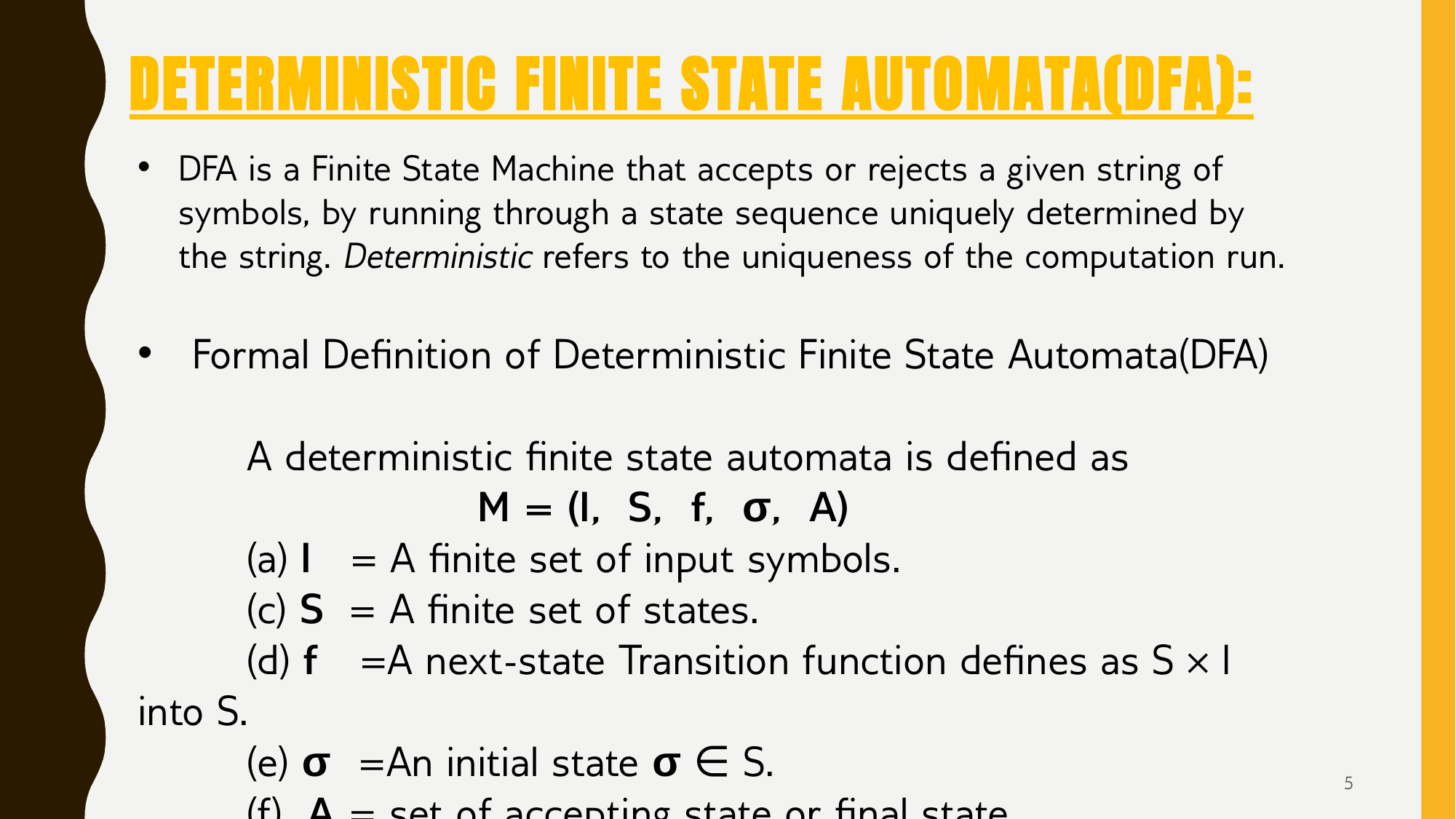

# Deterministic Finite state Automata(DFA):
DFA is a Finite State Machine that accepts or rejects a given string of symbols, by running through a state sequence uniquely determined by the string. Deterministic refers to the uniqueness of the computation run.

Formal Definition of Deterministic Finite State Automata(DFA)

	A deterministic finite state automata is defined as
			 M = (I,  S,  f,  σ,  A)
	(a) I   = A finite set of input symbols.
	(c) S  = A finite set of states.
	(d) f   =A next-state Transition function defines as S × I into S.
	(e) σ  =An initial state σ ∈ S.
	(f)  A = set of accepting state or final state
5